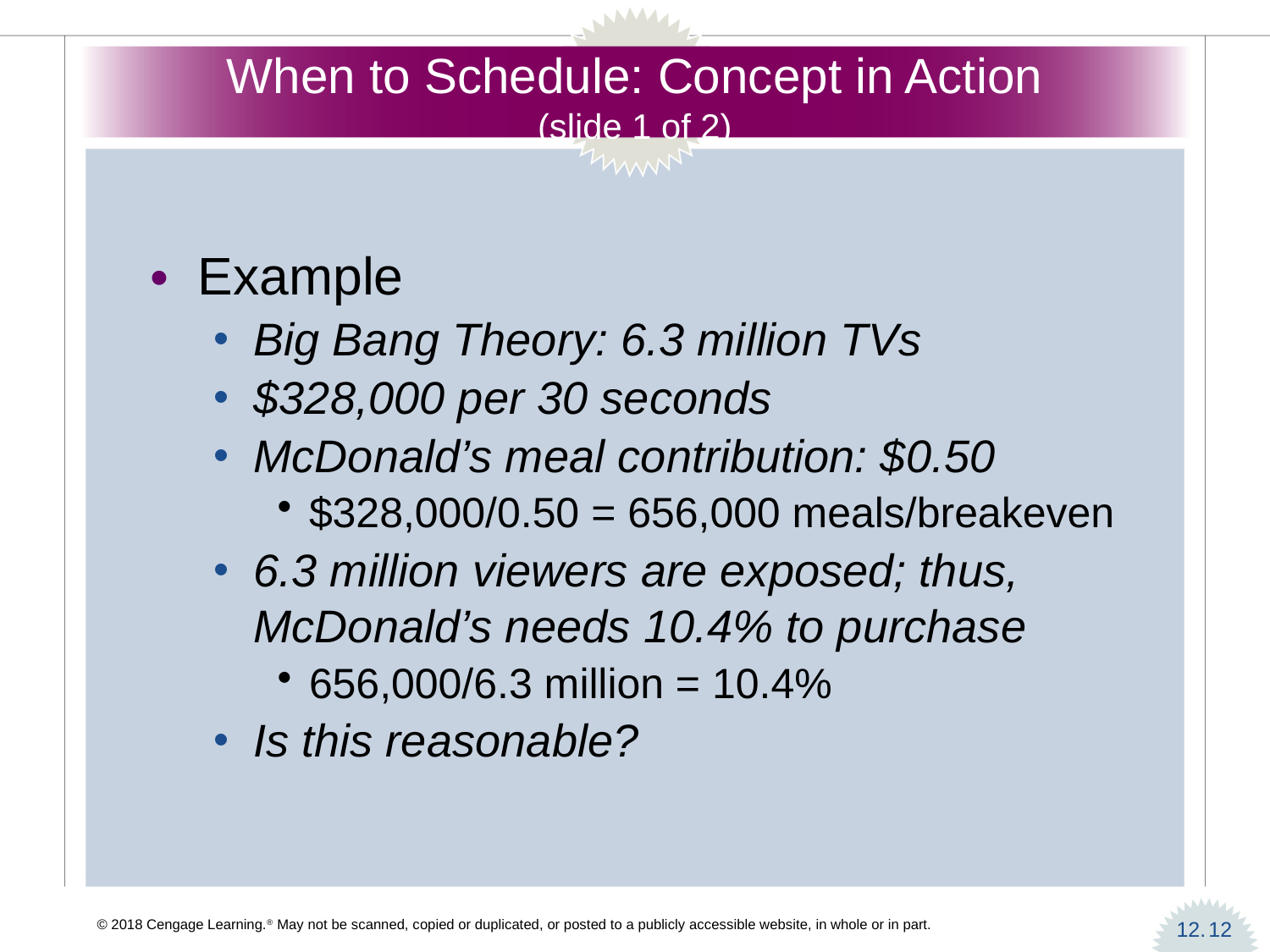

# When to Schedule: Concept in Action (slide 1 of 2)
Example
Big Bang Theory: 6.3 million TVs
$328,000 per 30 seconds
McDonald’s meal contribution: $0.50
$328,000/0.50 = 656,000 meals/breakeven
6.3 million viewers are exposed; thus, McDonald’s needs 10.4% to purchase
656,000/6.3 million = 10.4%
Is this reasonable?

12